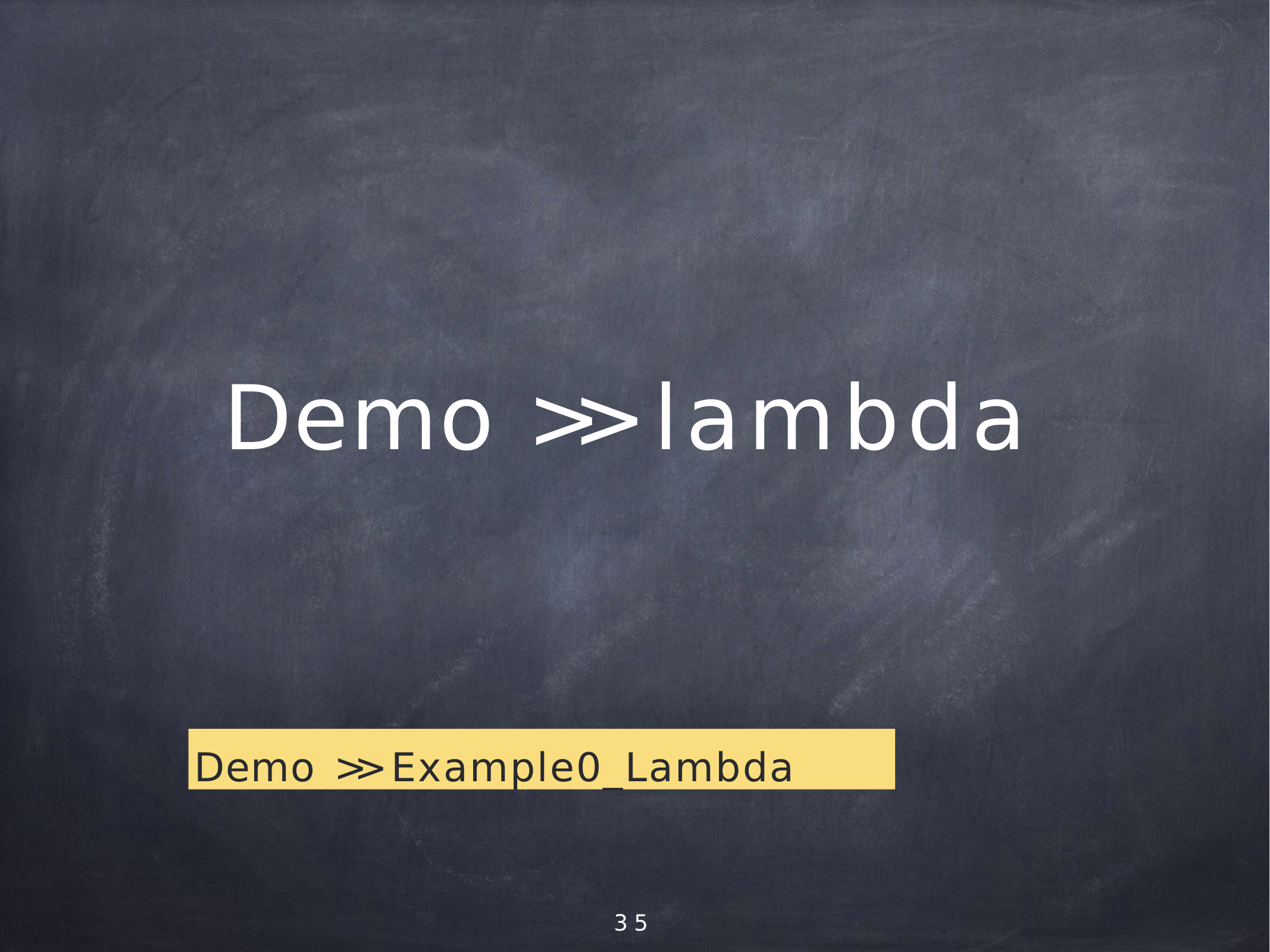

# Demo >>                  lambda
Demo >>                 Example0_Lambda
35